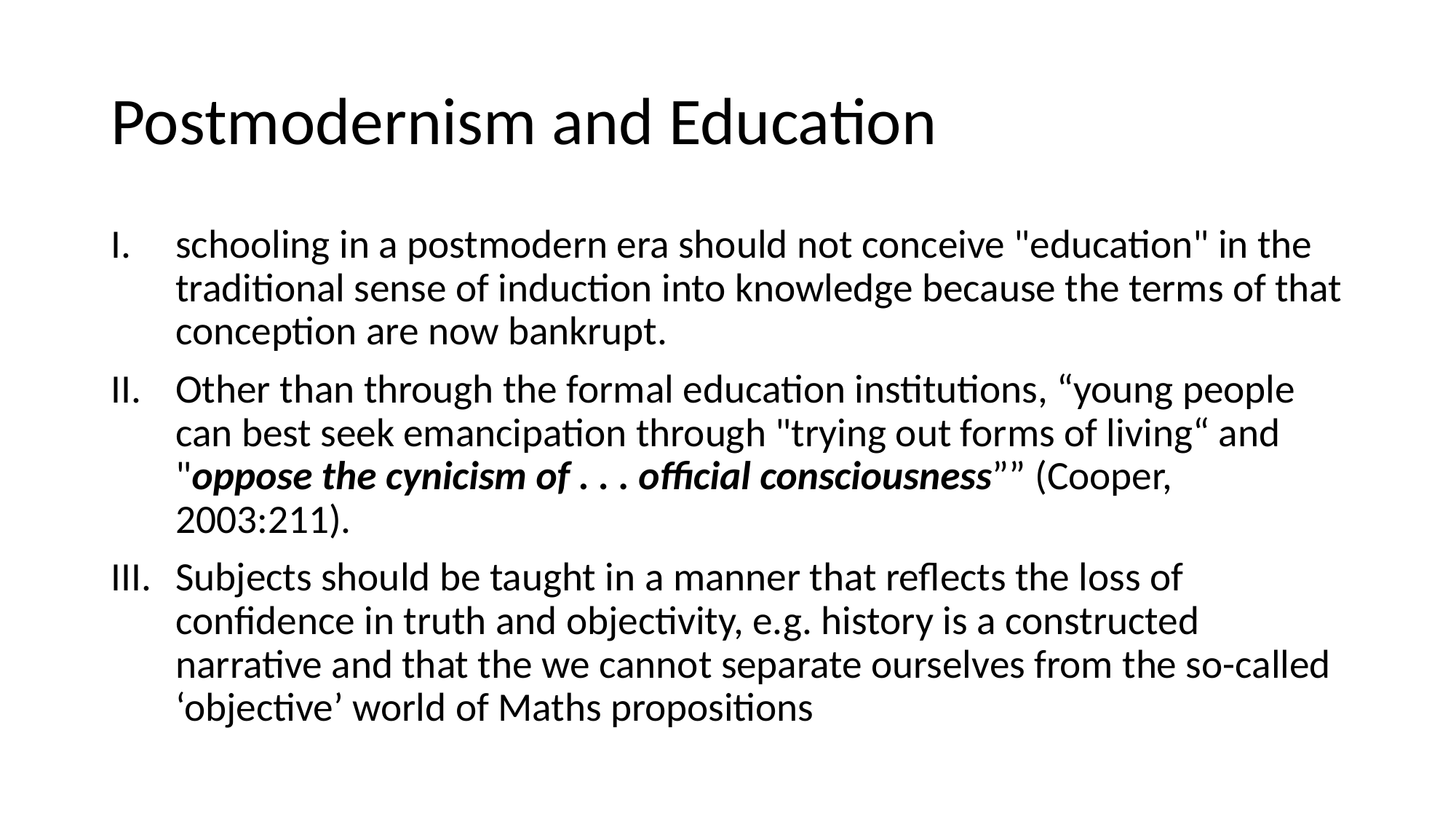

# Postmodernism and Education
schooling in a postmodern era should not conceive "education" in the traditional sense of induction into knowledge because the terms of that conception are now bankrupt.
Other than through the formal education institutions, “young people can best seek emancipation through "trying out forms of living“ and "oppose the cynicism of . . . official consciousness”” (Cooper, 2003:211).
Subjects should be taught in a manner that reflects the loss of confidence in truth and objectivity, e.g. history is a constructed narrative and that the we cannot separate ourselves from the so-called ‘objective’ world of Maths propositions